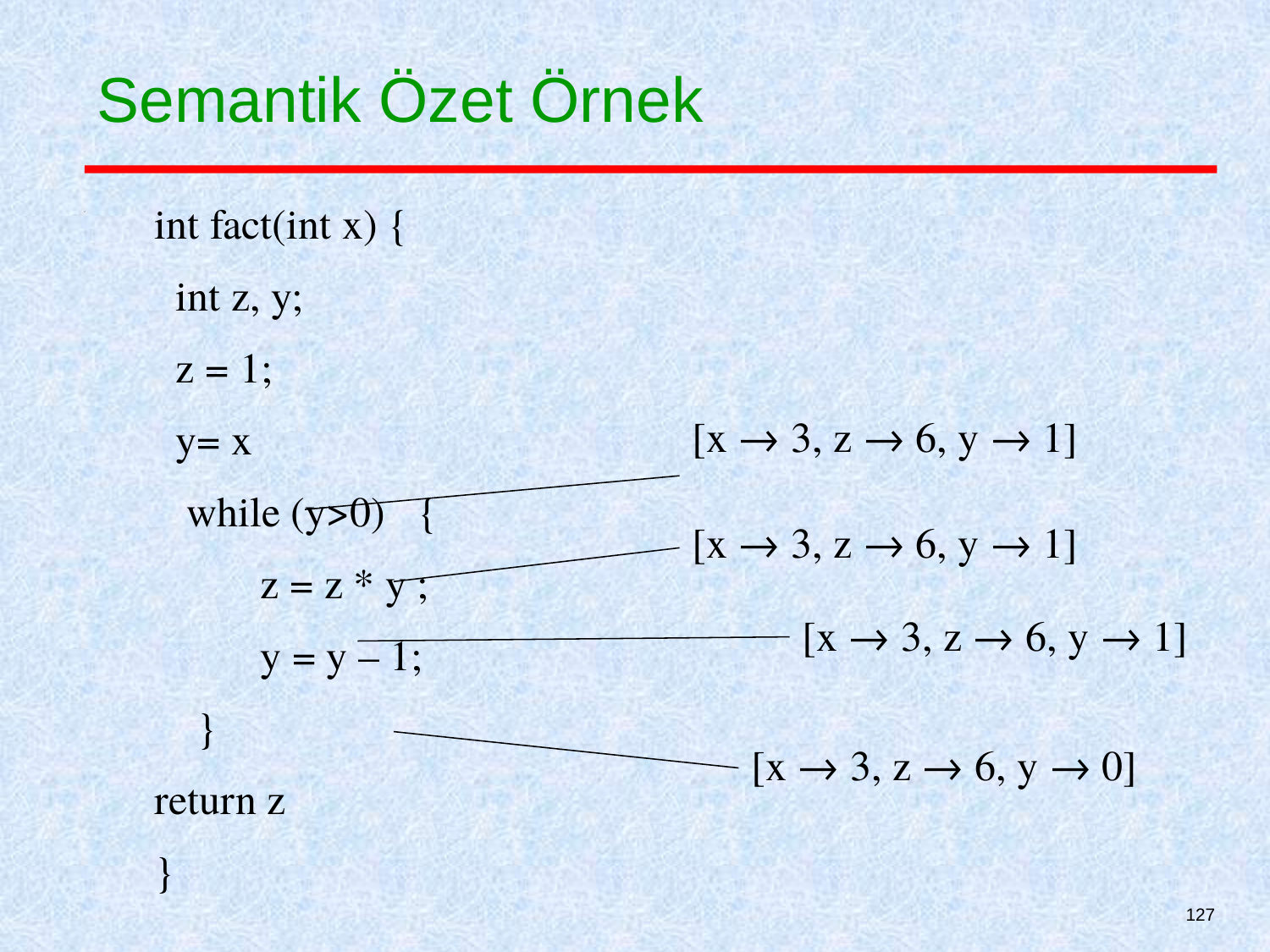

Semantik Özet Örnek
int fact(int x) {
  int z, y;
  z = 1;
  y= x
   while (y>0)   {
          z = z * y ;
          y = y – 1;
    }
return z
}
[x → 3, z → 6, y → 1]

[x → 3, z → 6, y → 1]

[x → 3, z → 6, y → 1]

[x → 3, z → 6, y → 0]
127